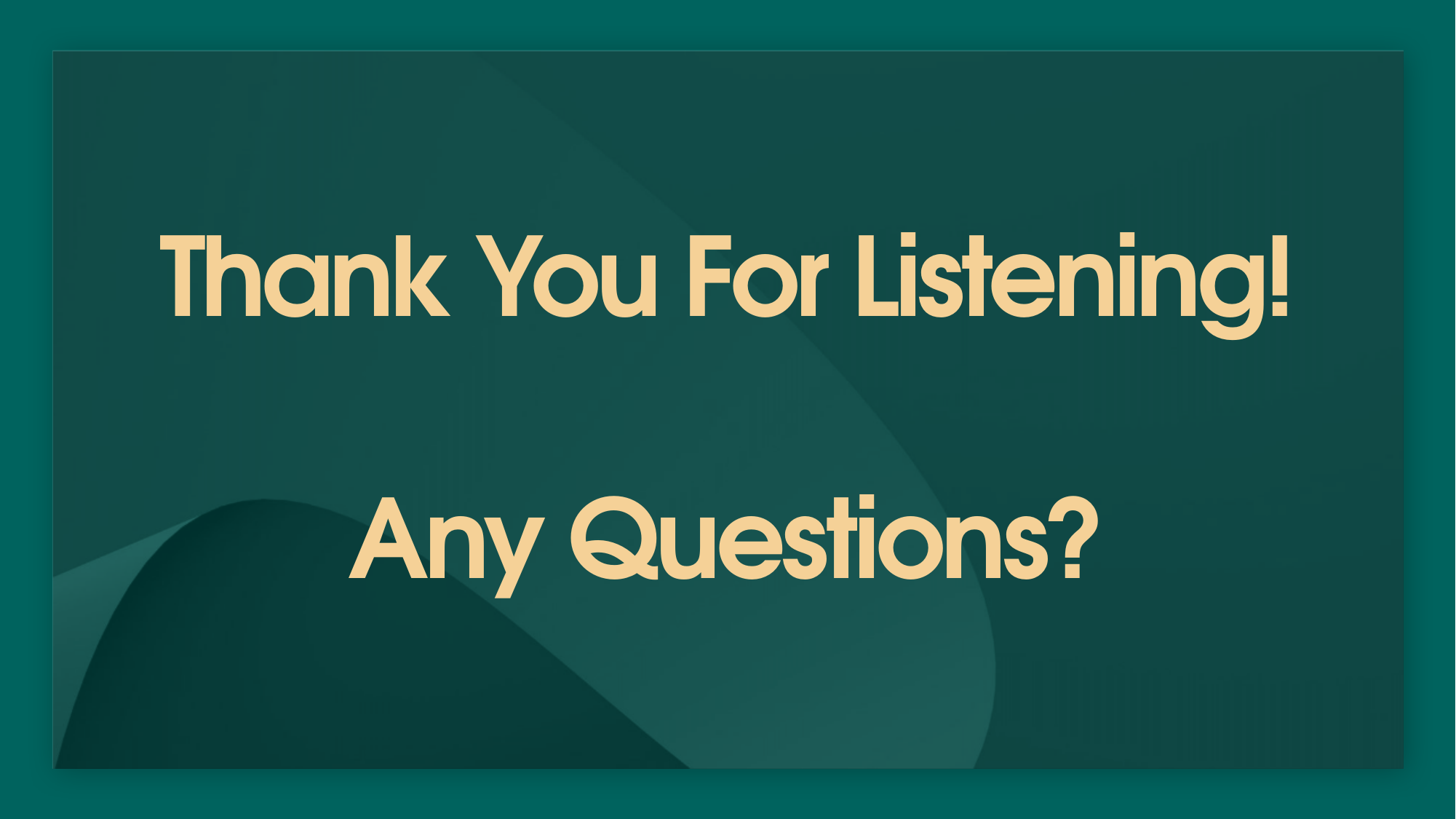

# Thank You For Listening! Any Questions?